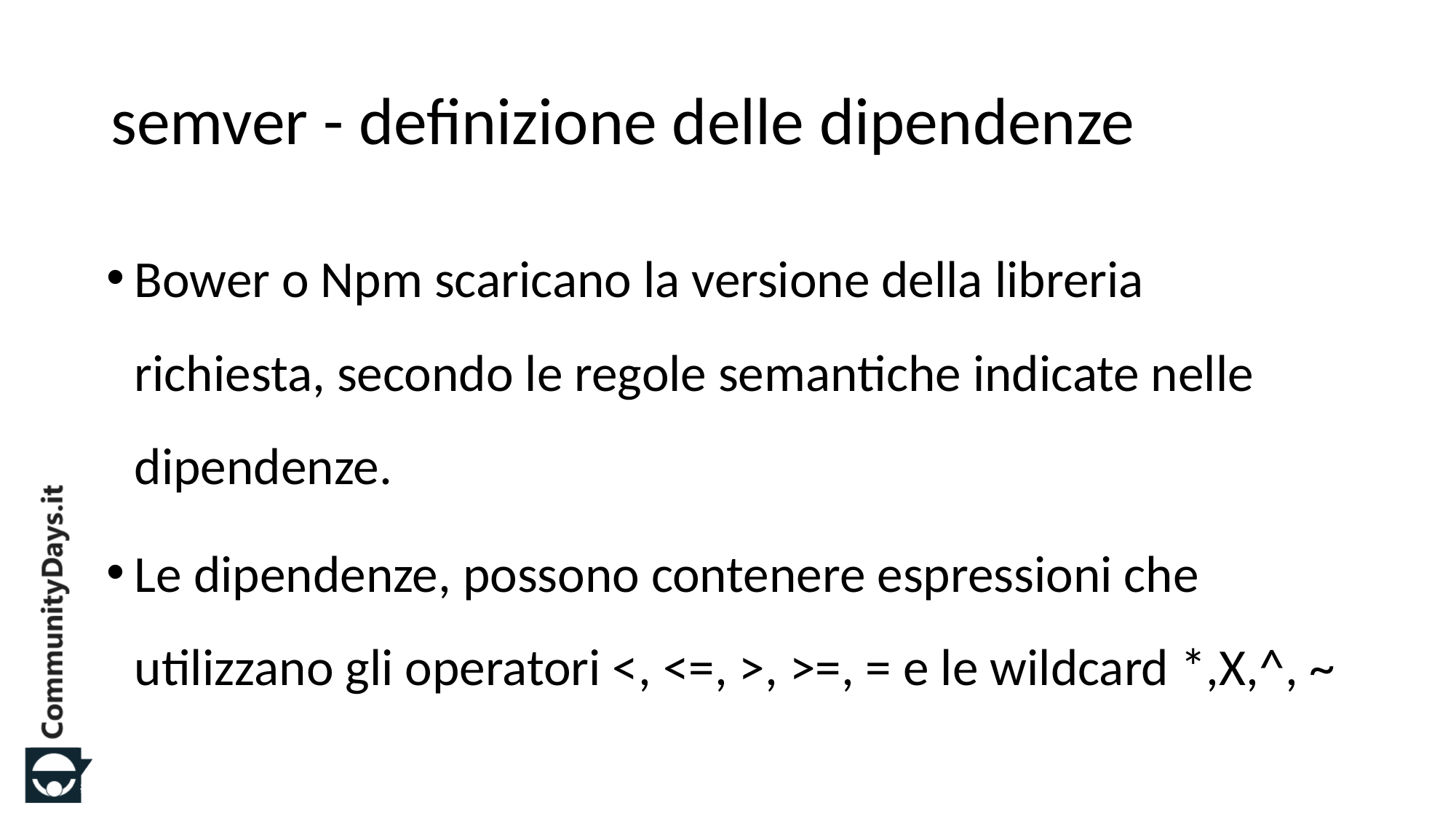

# semver - definizione delle dipendenze
Bower o Npm scaricano la versione della libreria richiesta, secondo le regole semantiche indicate nelle dipendenze.
Le dipendenze, possono contenere espressioni che utilizzano gli operatori <, <=, >, >=, = e le wildcard *,X,^, ~